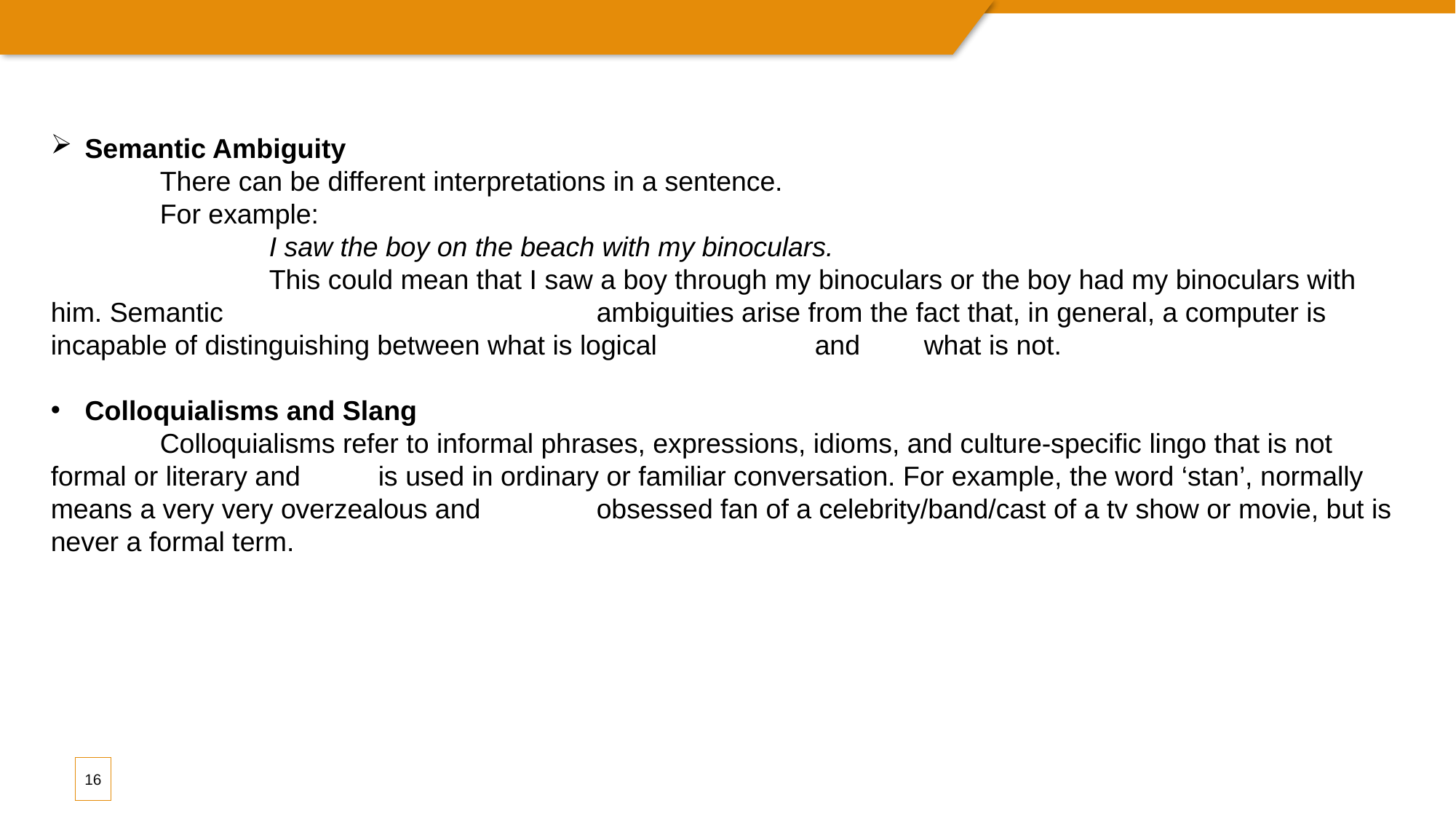

Semantic Ambiguity
	There can be different interpretations in a sentence.
	For example:
		I saw the boy on the beach with my binoculars.
		This could mean that I saw a boy through my binoculars or the boy had my binoculars with him. Semantic 				ambiguities arise from the fact that, in general, a computer is incapable of distinguishing between what is logical 		and 	what is not.

Colloquialisms and Slang
	Colloquialisms refer to informal phrases, expressions, idioms, and culture-specific lingo that is not formal or literary and 	is used in ordinary or familiar conversation. For example, the word ‘stan’, normally means a very very overzealous and 	obsessed fan of a celebrity/band/cast of a tv show or movie, but is never a formal term.

16